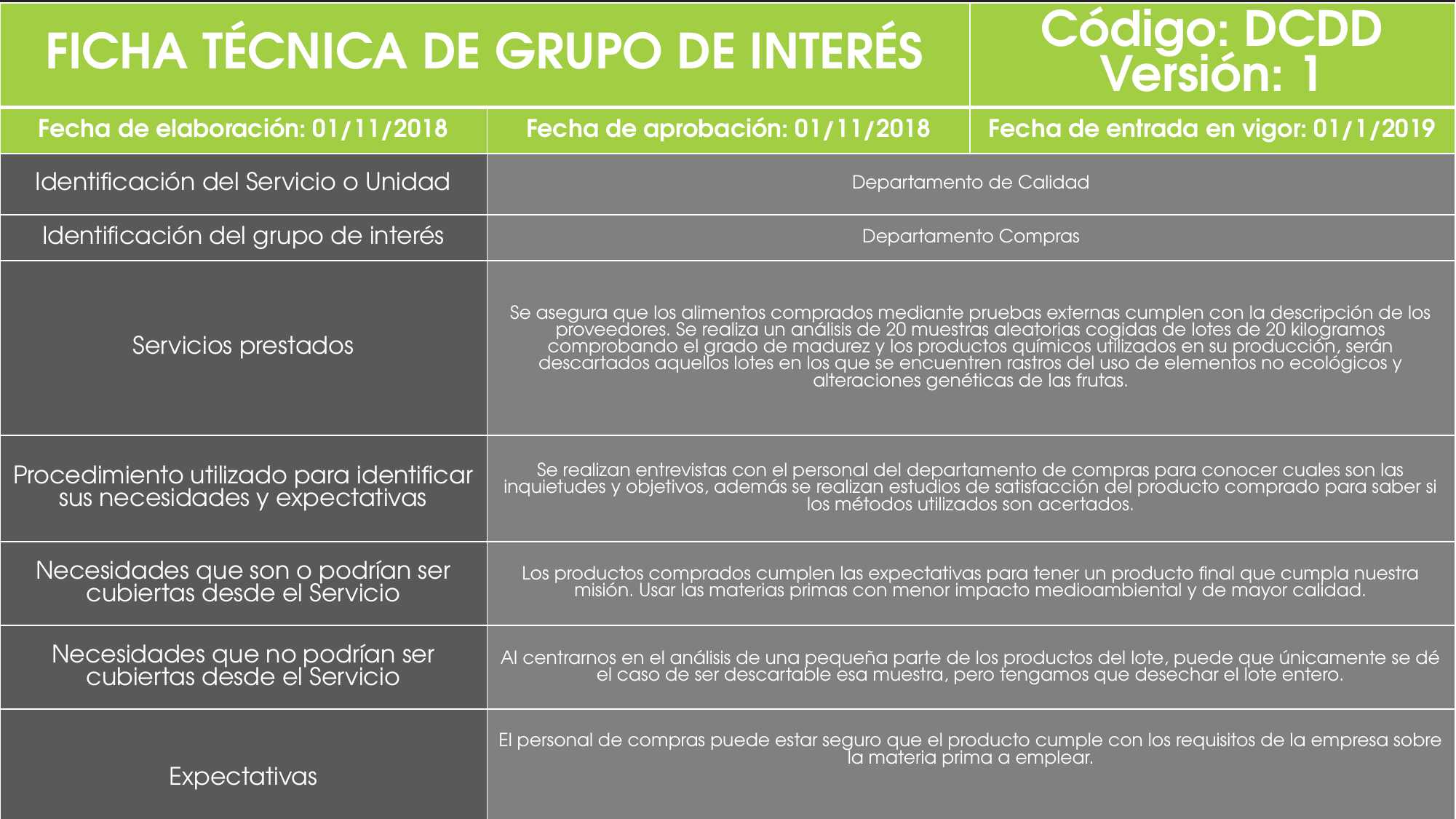

| FICHA TÉCNICA DE GRUPO DE INTERÉS |  | Código: DCDD Versión: 1 |
| --- | --- | --- |
| Fecha de elaboración: 01/11/2018 | Fecha de aprobación: 01/11/2018 | Fecha de entrada en vigor: 01/1/2019 |
| Identificación del Servicio o Unidad | Departamento de Calidad |  |
| Identificación del grupo de interés | Departamento Compras |  |
| Servicios prestados | Se asegura que los alimentos comprados mediante pruebas externas cumplen con la descripción de los proveedores. Se realiza un análisis de 20 muestras aleatorias cogidas de lotes de 20 kilogramos comprobando el grado de madurez y los productos químicos utilizados en su producción, serán descartados aquellos lotes en los que se encuentren rastros del uso de elementos no ecológicos y alteraciones genéticas de las frutas. |  |
| Procedimiento utilizado para identificar sus necesidades y expectativas | Se realizan entrevistas con el personal del departamento de compras para conocer cuales son las inquietudes y objetivos, además se realizan estudios de satisfacción del producto comprado para saber si los métodos utilizados son acertados. |  |
| Necesidades que son o podrían ser cubiertas desde el Servicio | Los productos comprados cumplen las expectativas para tener un producto final que cumpla nuestra misión. Usar las materias primas con menor impacto medioambiental y de mayor calidad. |  |
| Necesidades que no podrían ser cubiertas desde el Servicio | Al centrarnos en el análisis de una pequeña parte de los productos del lote, puede que únicamente se dé el caso de ser descartable esa muestra, pero tengamos que desechar el lote entero. |  |
| Expectativas | El personal de compras puede estar seguro que el producto cumple con los requisitos de la empresa sobre la materia prima a emplear. |  |